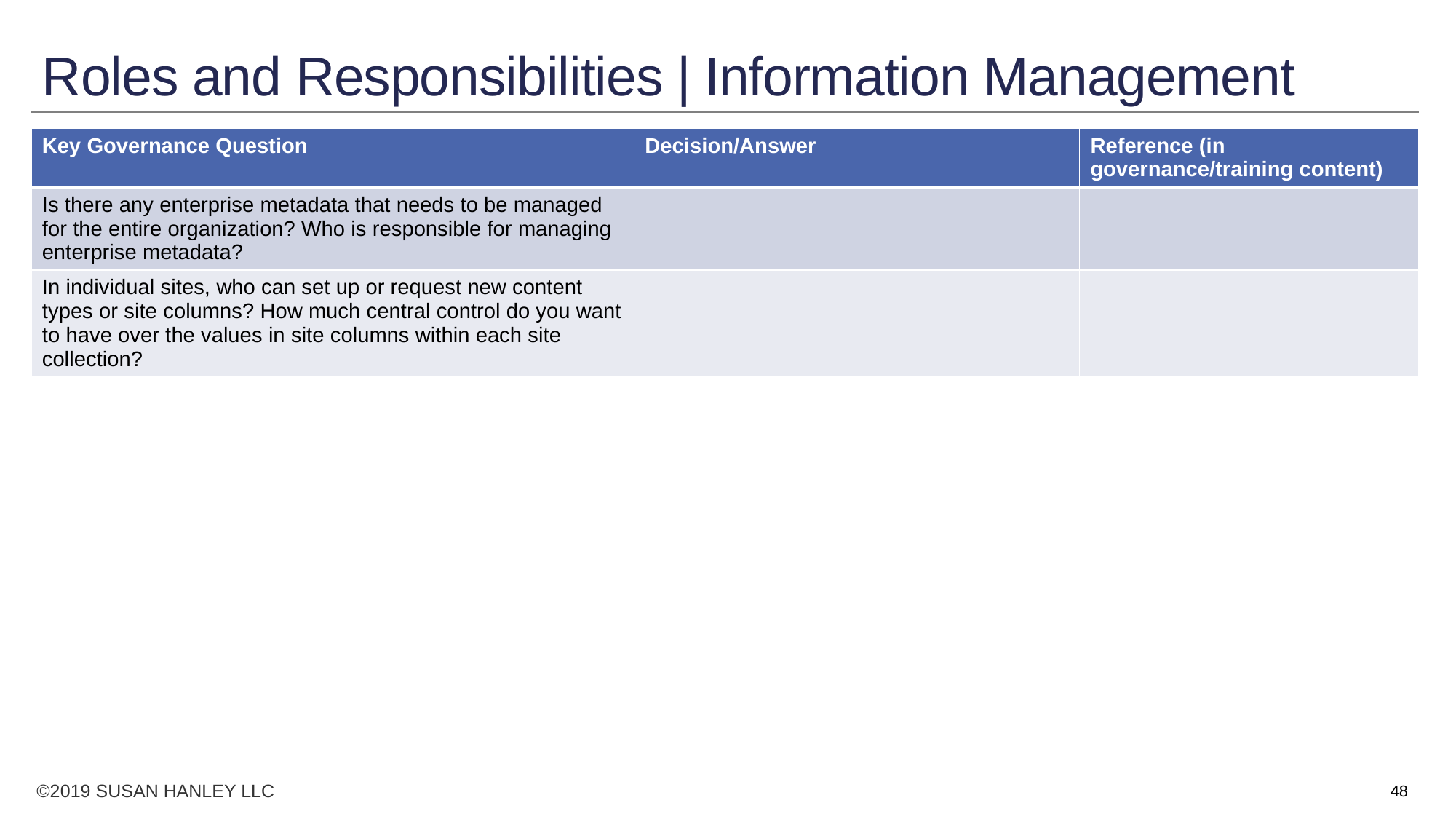

# Roles and Responsibilities | Information Management
| Key Governance Question | Decision/Answer | Reference (in governance/training content) |
| --- | --- | --- |
| Is there any enterprise metadata that needs to be managed for the entire organization? Who is responsible for managing enterprise metadata? |  |  |
| In individual sites, who can set up or request new content types or site columns? How much central control do you want to have over the values in site columns within each site collection? |  |  |
48